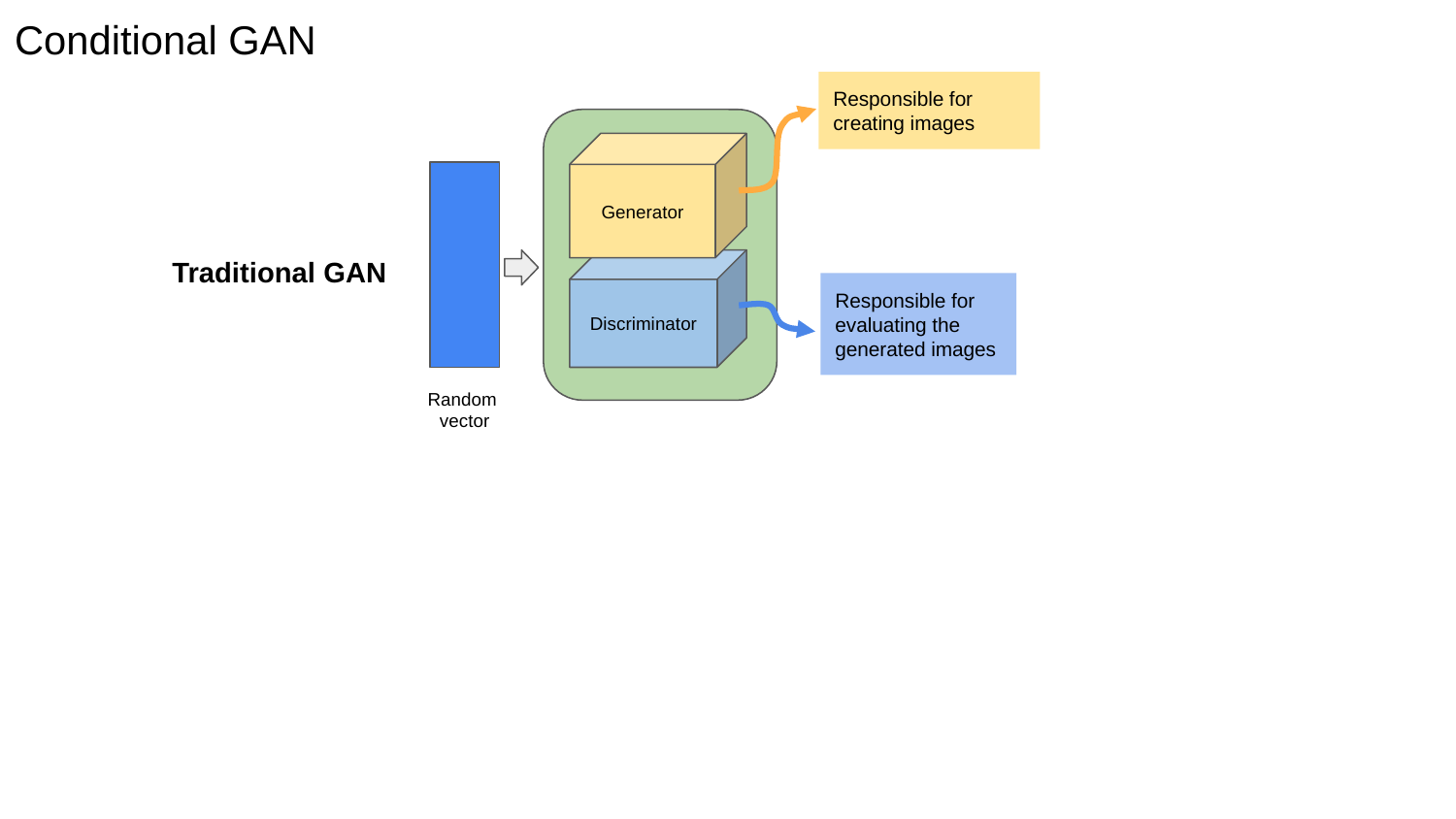

Conditional GAN
Responsible for creating images

Generator

Traditional GAN

Discriminator
Responsible for evaluating the generated images

Random
vector